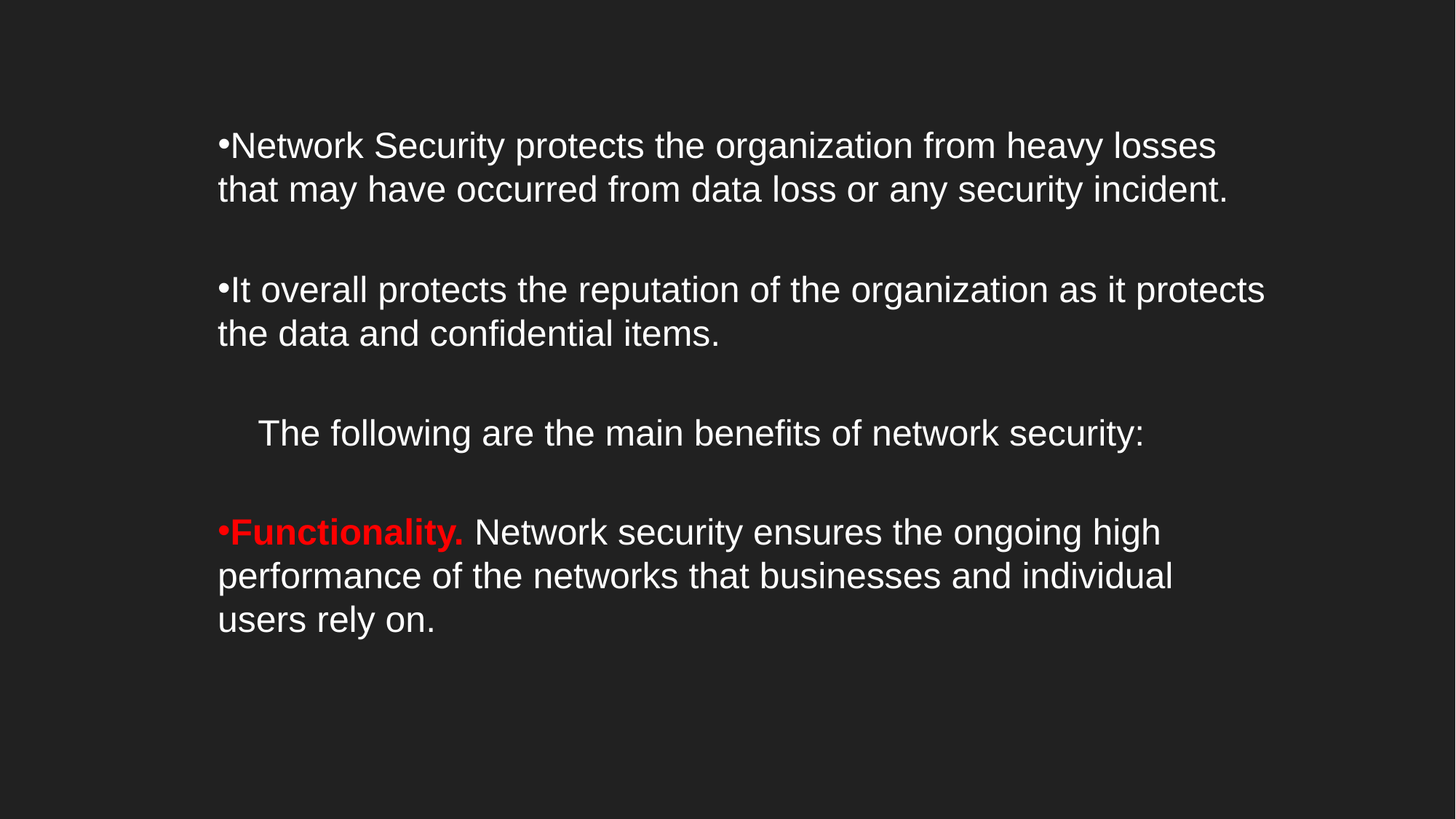

Network Security protects the organization from heavy losses that may have occurred from data loss or any security incident.
It overall protects the reputation of the organization as it protects the data and confidential items.
The following are the main benefits of network security:
Functionality. Network security ensures the ongoing high performance of the networks that businesses and individual users rely on.